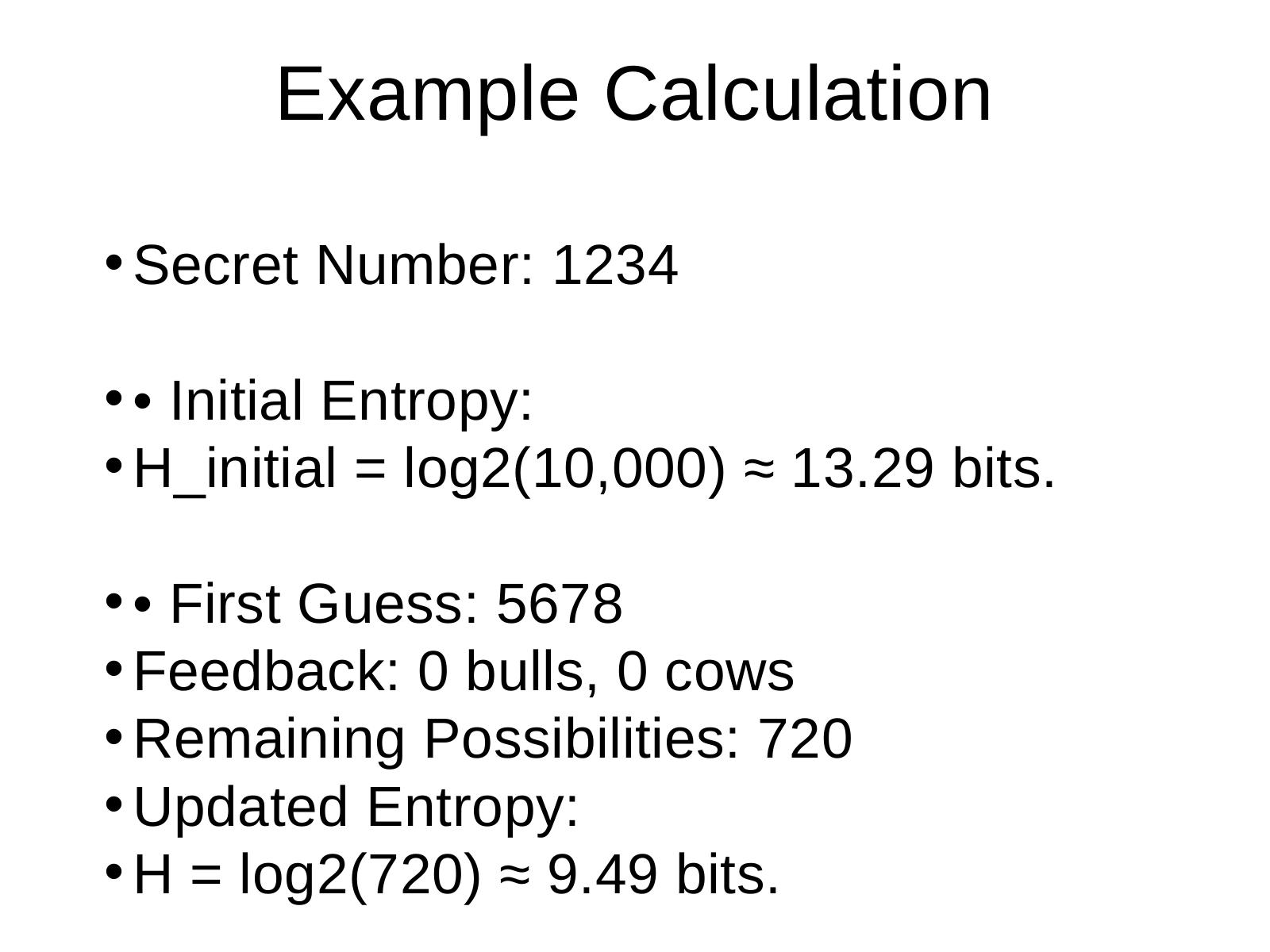

Example Calculation
Secret Number: 1234

• Initial Entropy:
H_initial = log2(10,000) ≈ 13.29 bits.

• First Guess: 5678
Feedback: 0 bulls, 0 cows
Remaining Possibilities: 720
Updated Entropy:
H = log2(720) ≈ 9.49 bits.

• Second Guess: 1298
Feedback: 1 bull, 1 cow
Remaining Possibilities: 120
Updated Entropy:
H = log2(120) ≈ 6.91 bits.